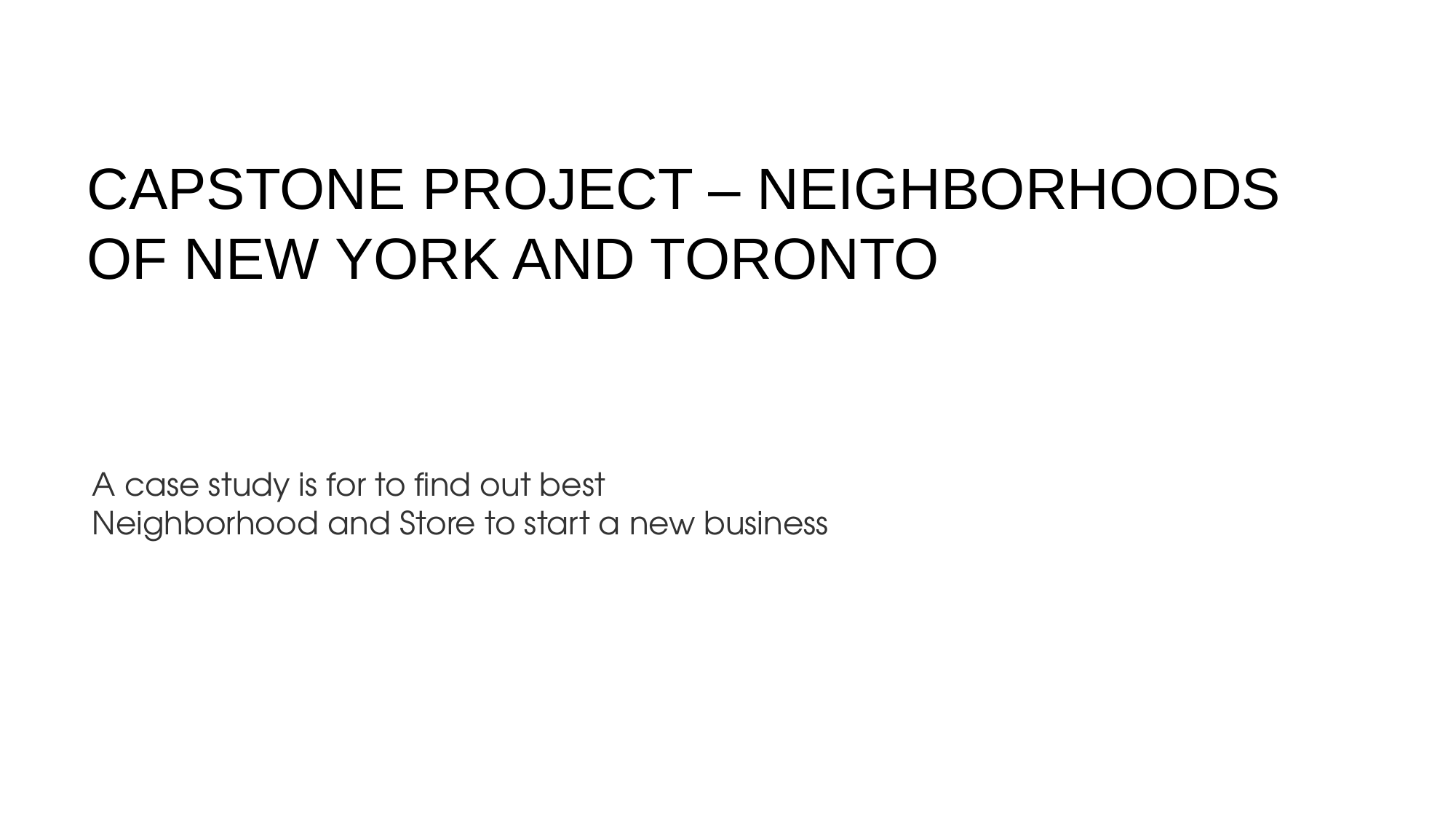

Capstone Project – Neighborhoods of New York and Toronto
A case study is for to find out best Neighborhood and Store to start a new business